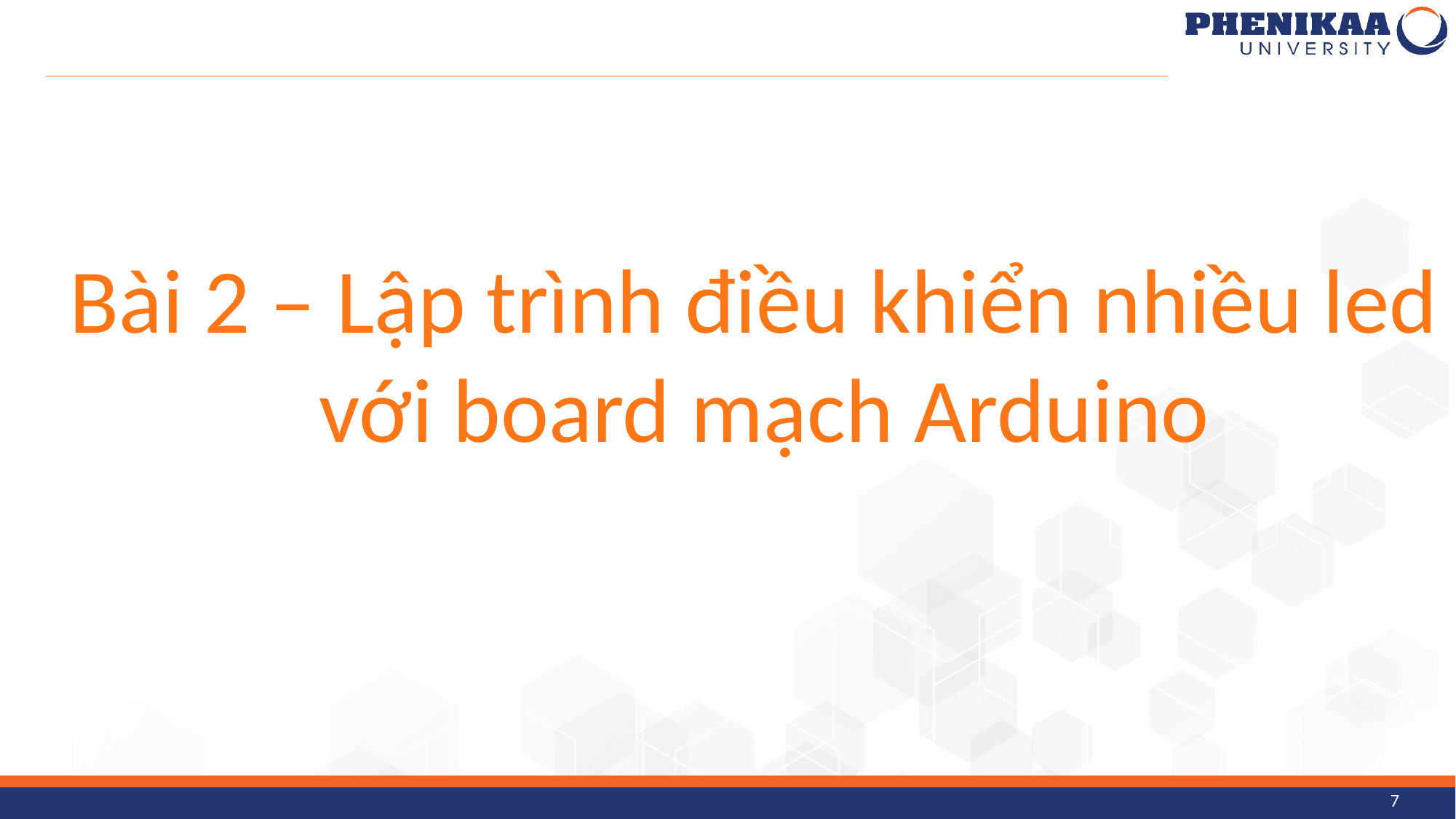

Bài 2 – Lập trình điều khiển nhiều led
với board mạch Arduino
7